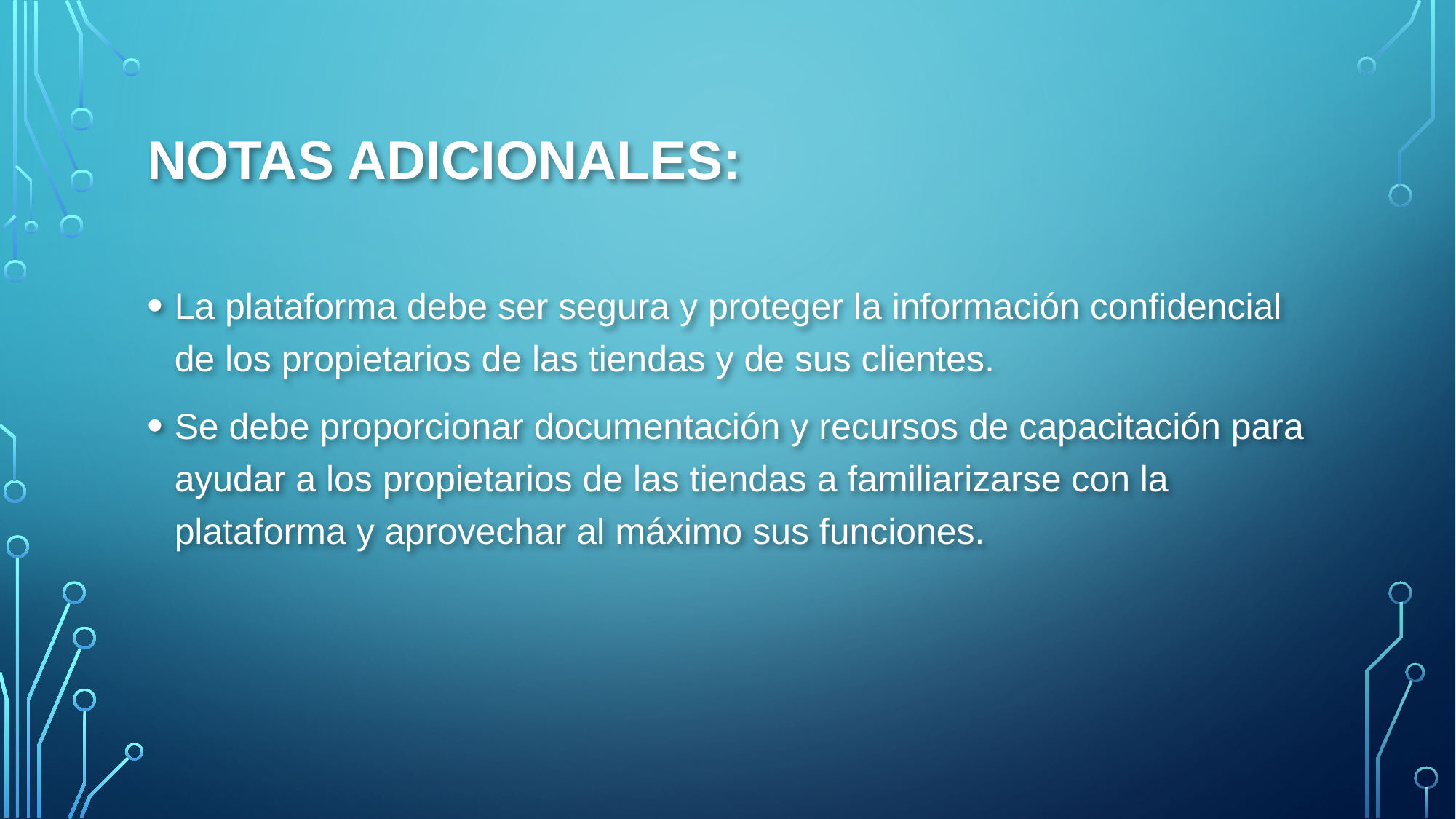

# Notas Adicionales:
La plataforma debe ser segura y proteger la información confidencial de los propietarios de las tiendas y de sus clientes.
Se debe proporcionar documentación y recursos de capacitación para ayudar a los propietarios de las tiendas a familiarizarse con la plataforma y aprovechar al máximo sus funciones.